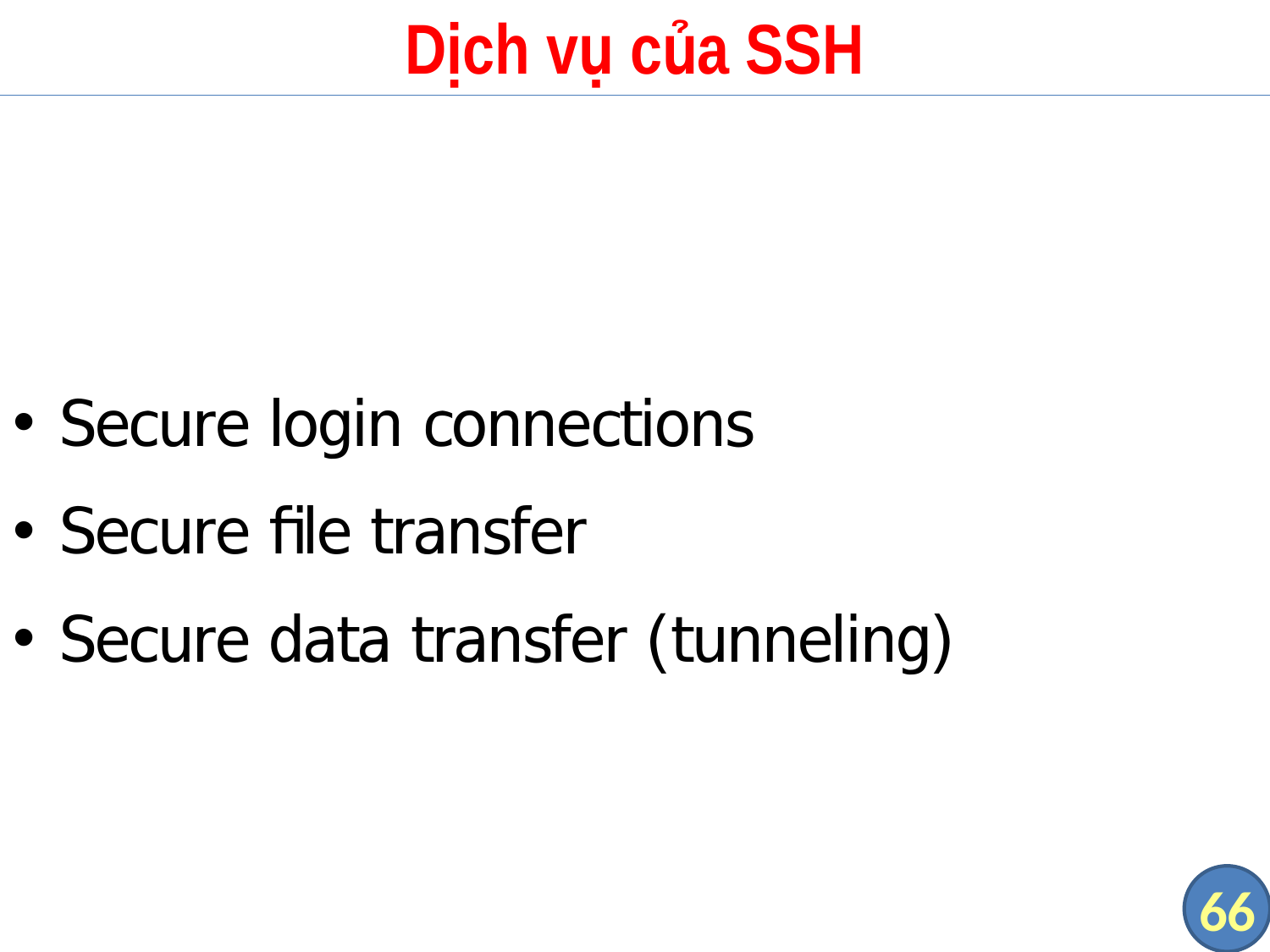

# Dịch vụ của SSH
Secure login connections
Secure file transfer
Secure data transfer (tunneling)
66